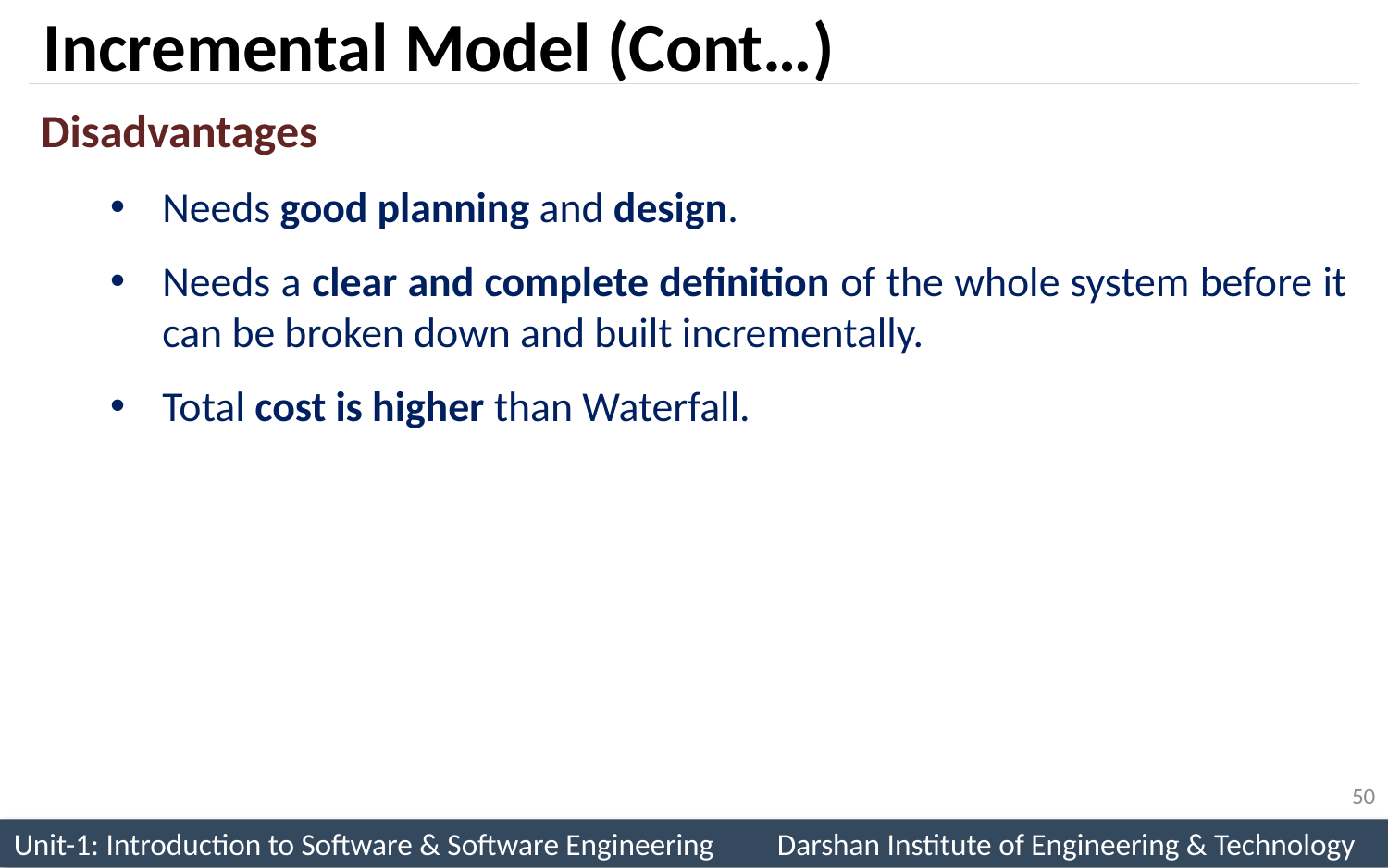

# Incremental Model (Cont…)
Disadvantages
Needs good planning and design.
Needs a clear and complete definition of the whole system before it can be broken down and built incrementally.
Total cost is higher than Waterfall.
50